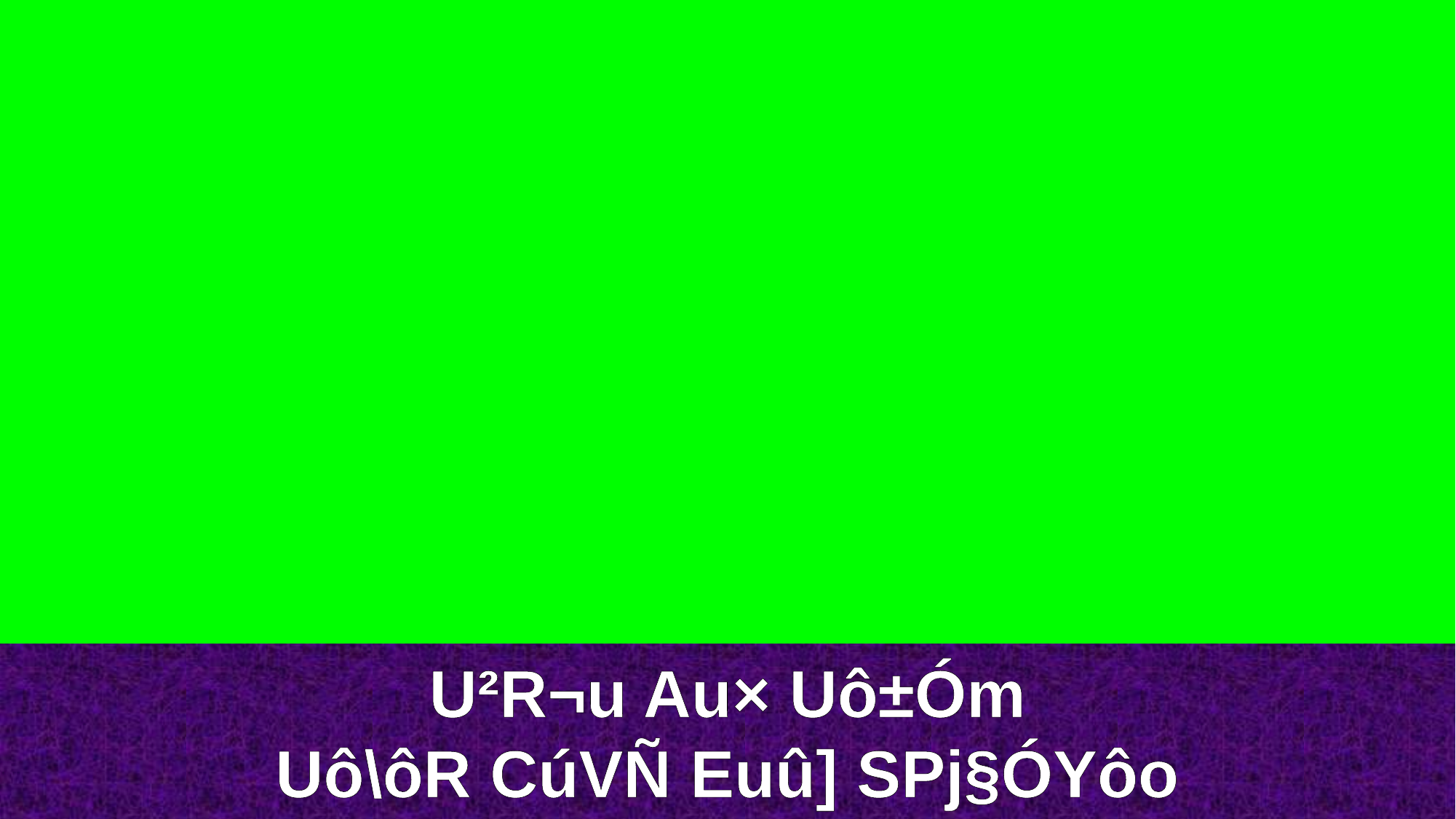

U²R¬u Au× Uô±Óm
Uô\ôR CúVÑ Euû] SPj§ÓYôo